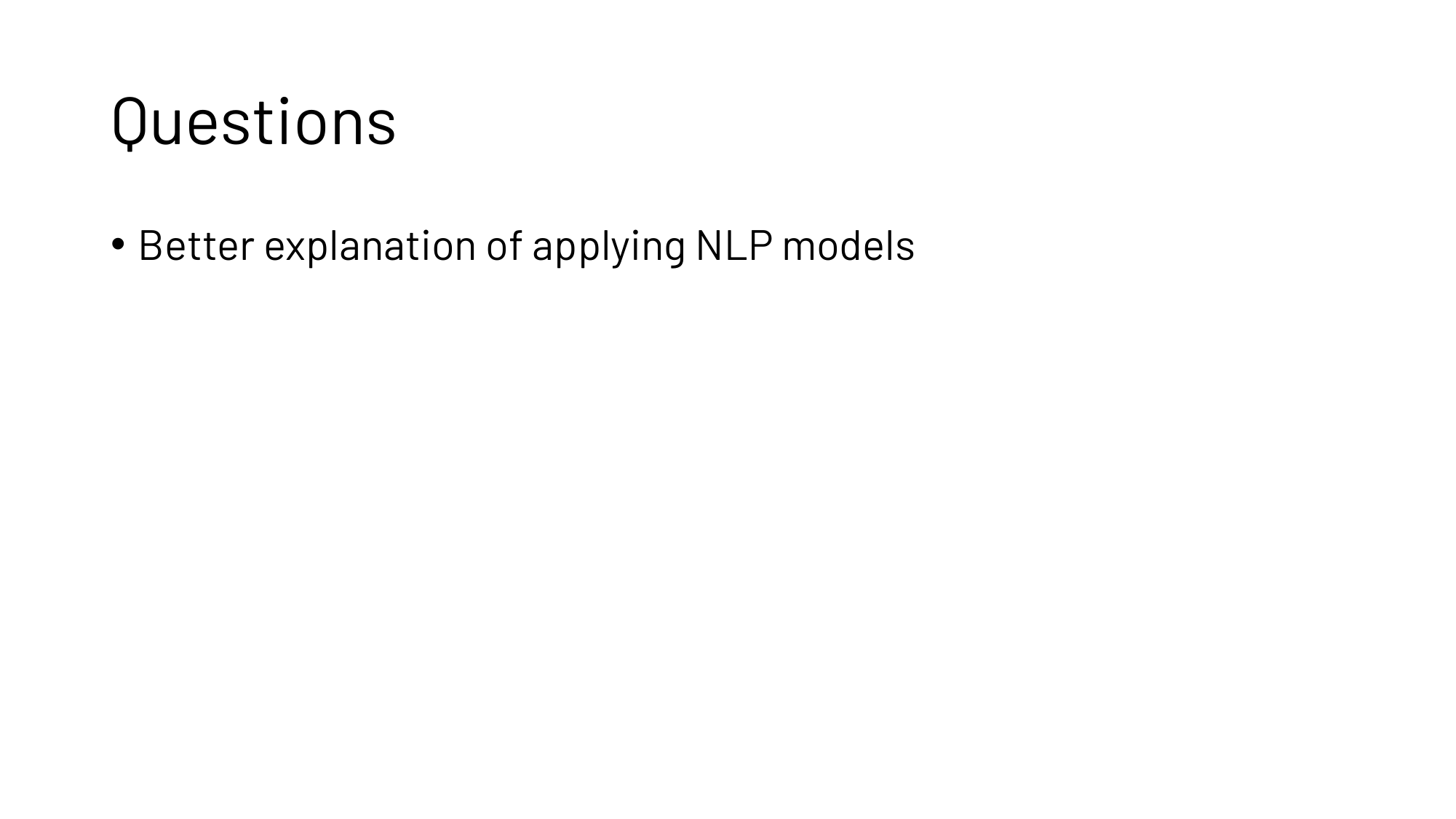

# Questions
Better explanation of applying NLP models